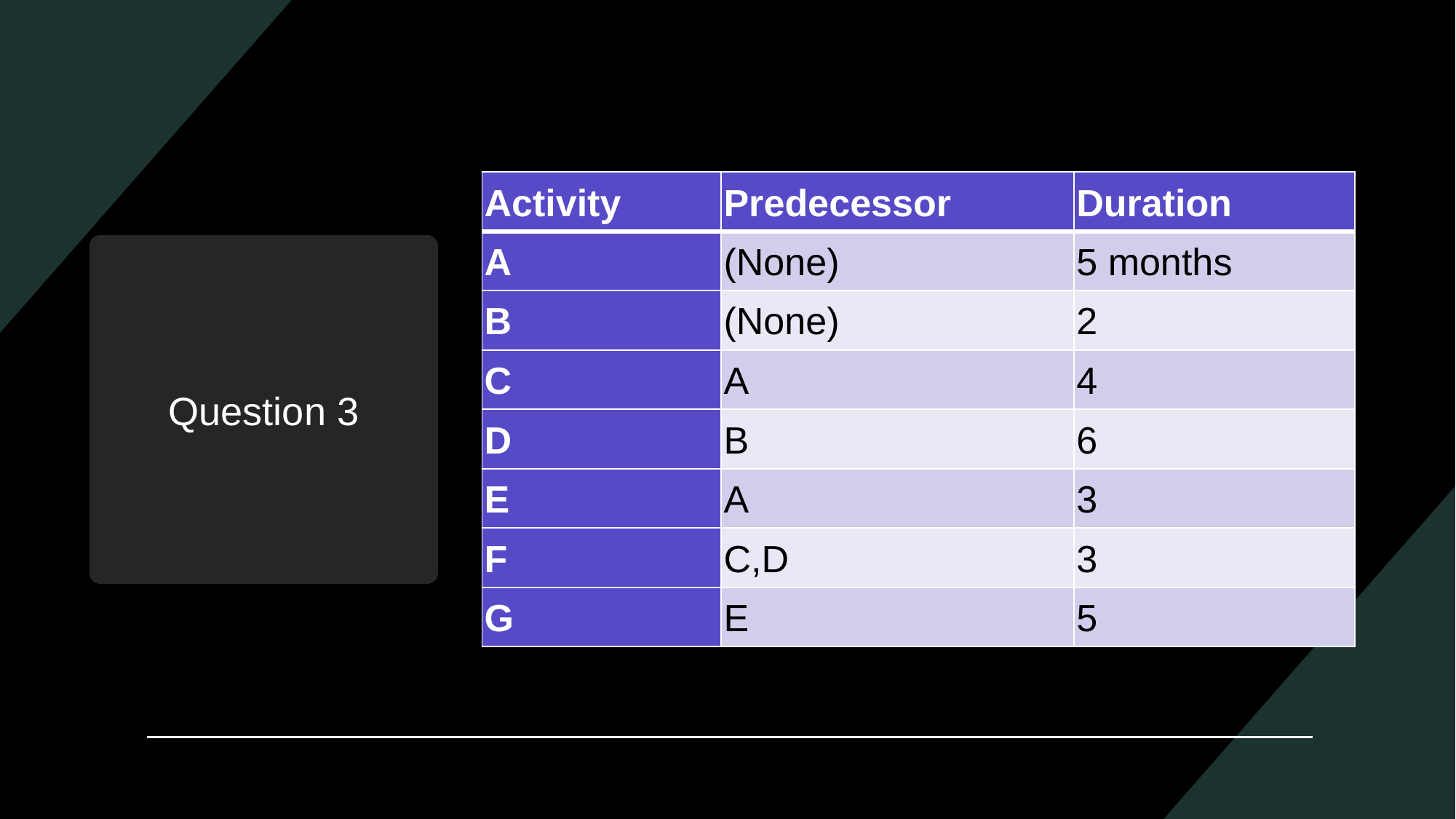

| Activity | Predecessor | Duration |
| --- | --- | --- |
| A | (None) | 5 months |
| B | (None) | 2 |
| C | A | 4 |
| D | B | 6 |
| E | A | 3 |
| F | C,D | 3 |
| G | E | 5 |
# Question 3